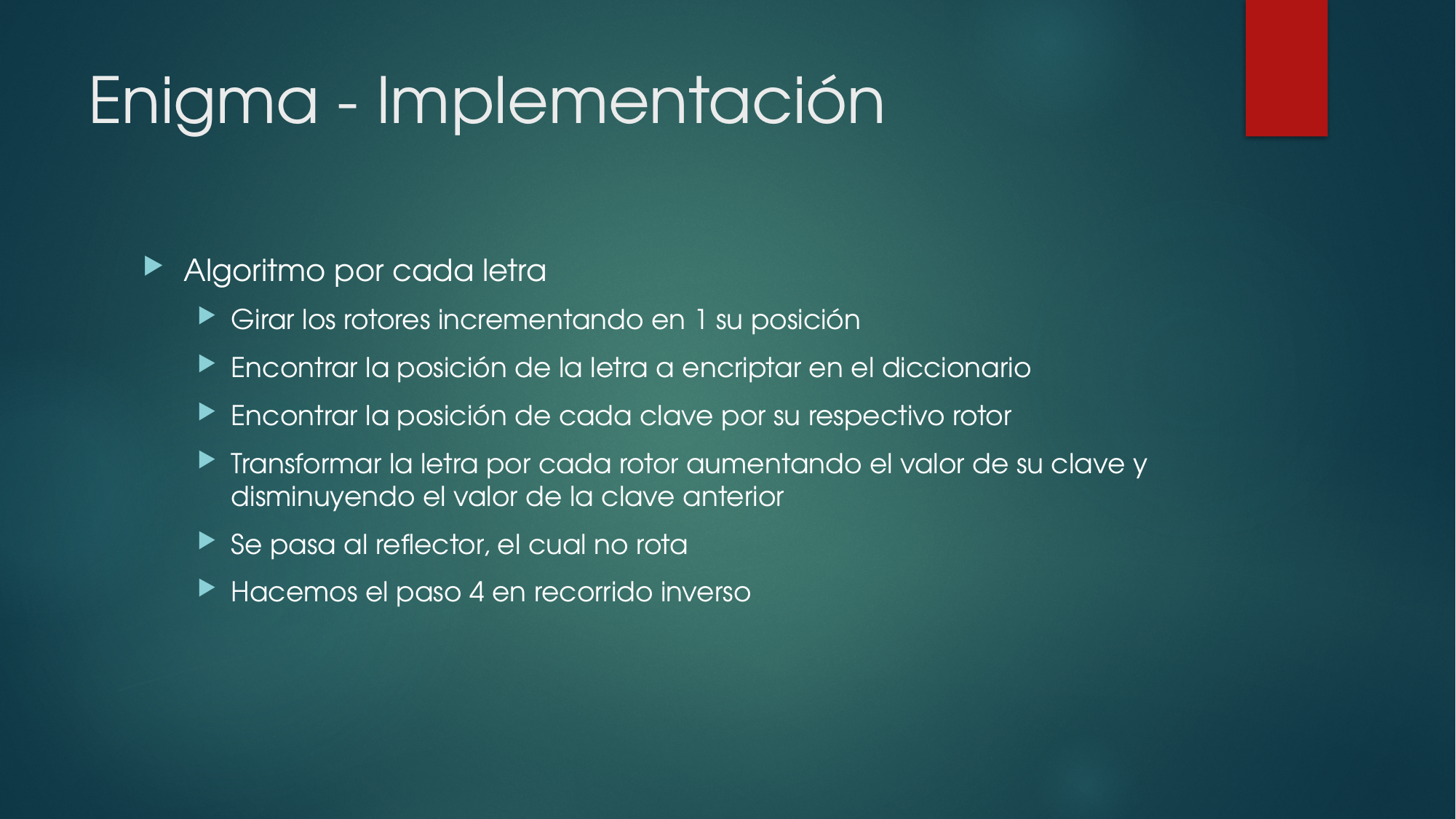

# Enigma - Implementación
Algoritmo por cada letra
Girar los rotores incrementando en 1 su posición
Encontrar la posición de la letra a encriptar en el diccionario
Encontrar la posición de cada clave por su respectivo rotor
Transformar la letra por cada rotor aumentando el valor de su clave y disminuyendo el valor de la clave anterior
Se pasa al reflector, el cual no rota
Hacemos el paso 4 en recorrido inverso